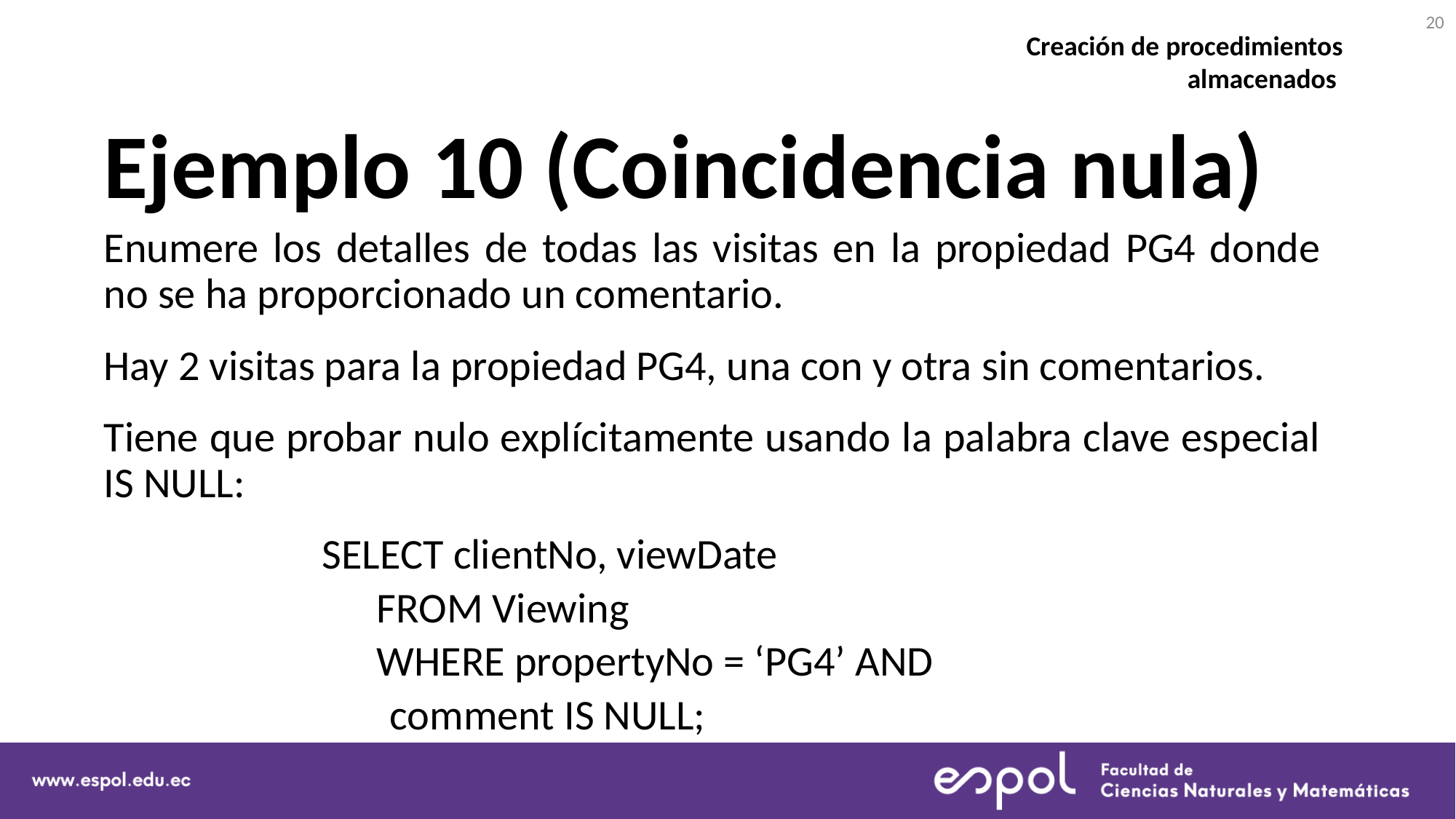

20
Creación de procedimientos almacenados
# Ejemplo 10 (Coincidencia nula)
Enumere los detalles de todas las visitas en la propiedad PG4 donde no se ha proporcionado un comentario.
Hay 2 visitas para la propiedad PG4, una con y otra sin comentarios.
Tiene que probar nulo explícitamente usando la palabra clave especial IS NULL:
		SELECT clientNo, viewDate
		FROM Viewing
		WHERE propertyNo = ‘PG4’ AND
                        comment IS NULL;